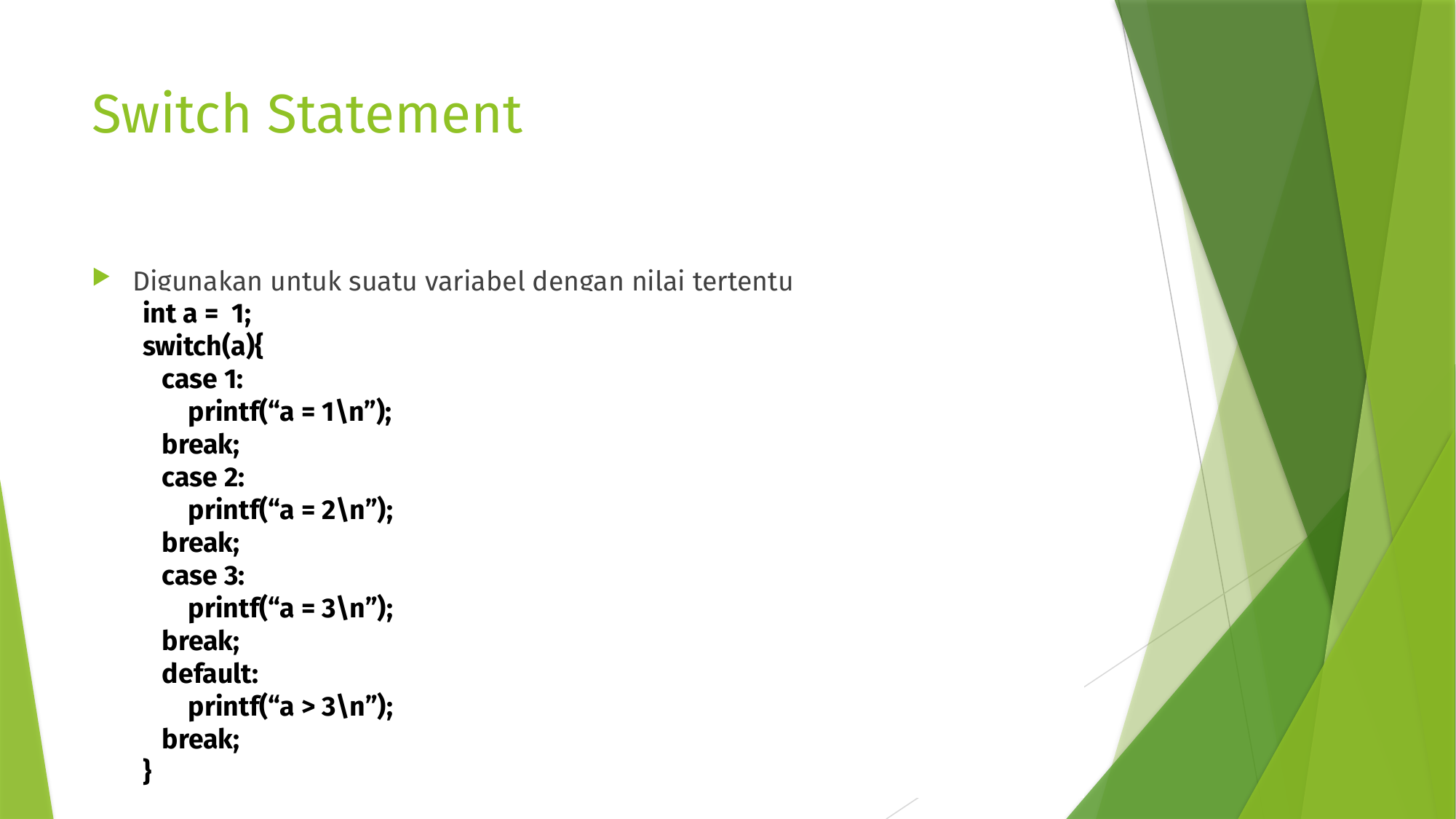

# Switch Statement
Digunakan untuk suatu variabel dengan nilai tertentu
| int a = 1; switch(a){ case 1: printf(“a = 1\n”); break; case 2: printf(“a = 2\n”); break; case 3: printf(“a = 3\n”); break; default: printf(“a > 3\n”); break; } |
| --- |